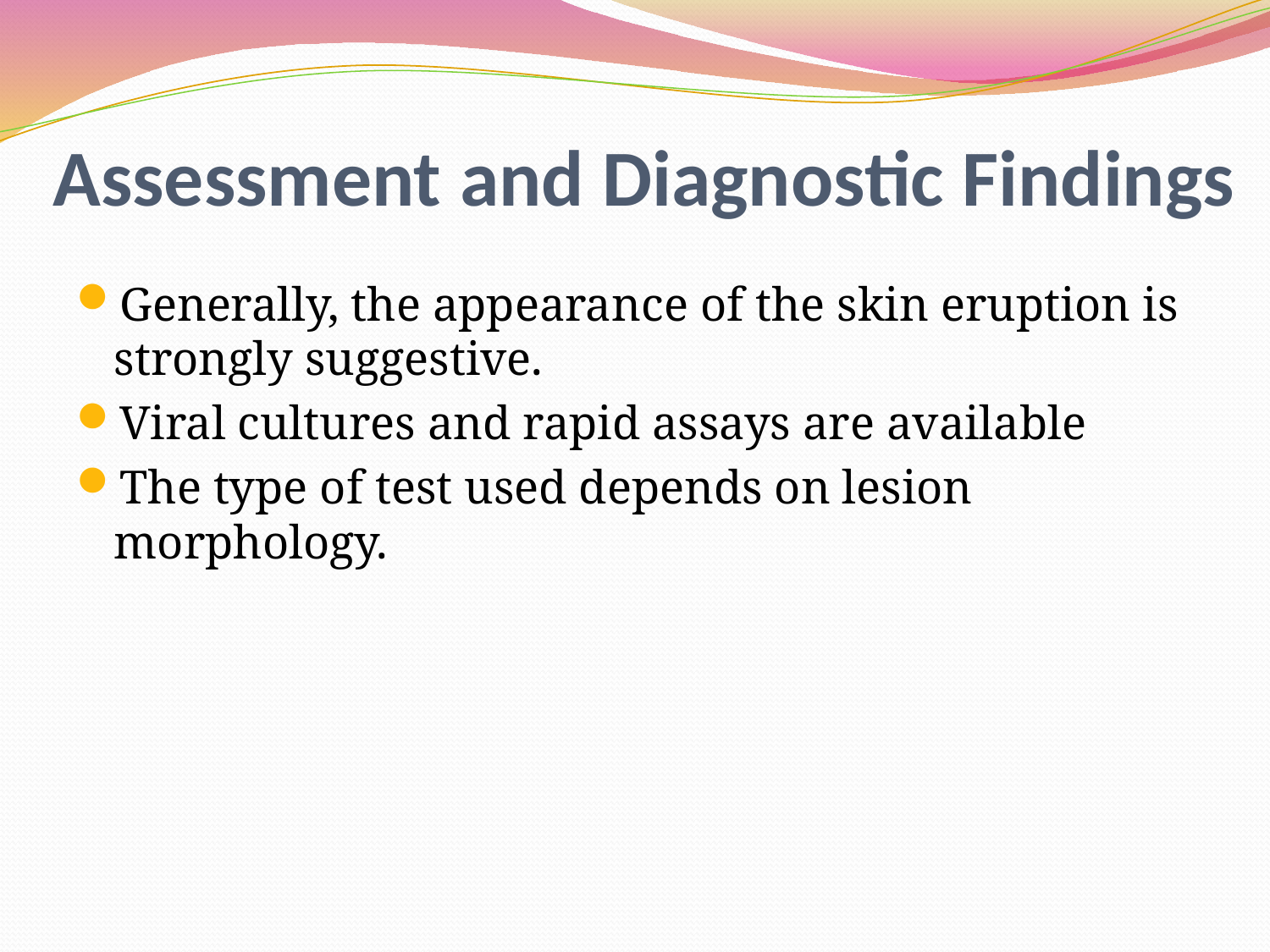

# Assessment and Diagnostic Findings
Generally, the appearance of the skin eruption is strongly suggestive.
Viral cultures and rapid assays are available
The type of test used depends on lesion morphology.